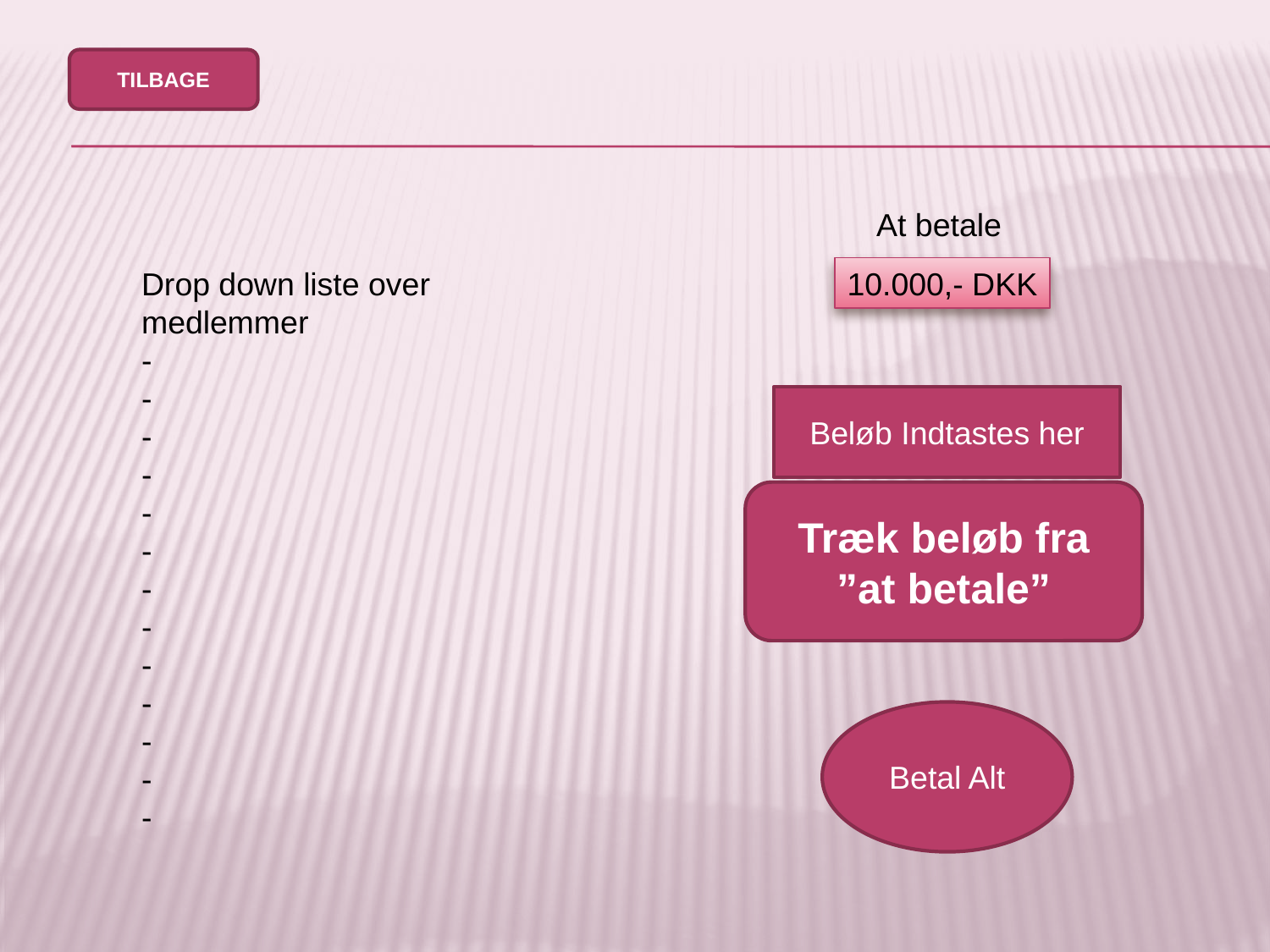

TILBAGE
At betale
Drop down liste over medlemmer
-
-
-
-
-
-
-
-
-
-
-
-
-

10.000,- DKK
Beløb Indtastes her
Træk beløb fra ”at betale”
Betal Alt